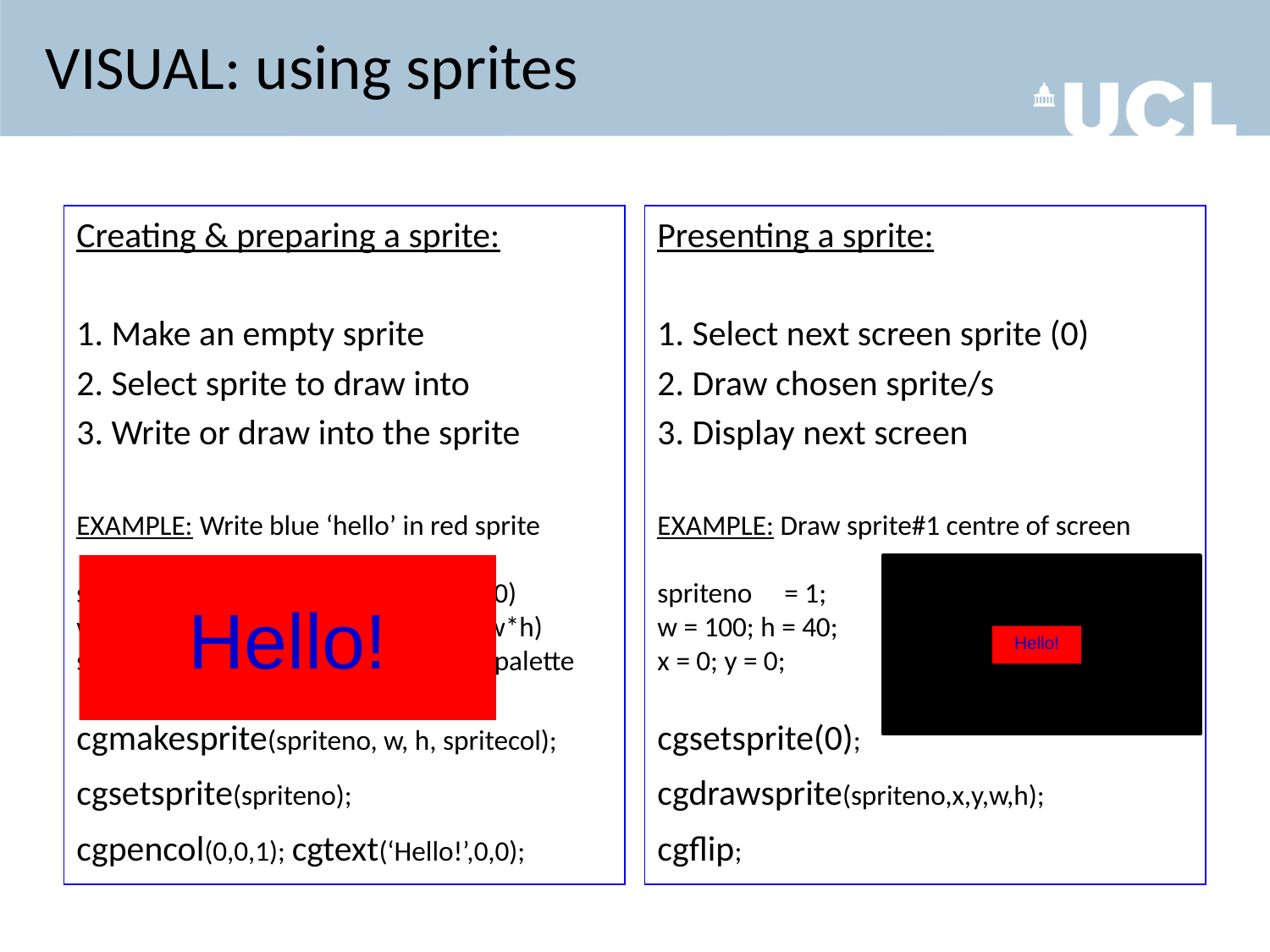

# VISUAL: using sprites
Creating & preparing a sprite:

1. Make an empty sprite
2. Select sprite to draw into
3. Write or draw into the sprite

EXAMPLE: Write blue ‘hello’ in red sprite

spriteno	= 1;	% sprite no. (>0)
w = 100; h = 40; 	% sprite size (w*h)
spritecol 	= [ 1 0 0];	% colour RGB/palette

cgmakesprite(spriteno, w, h, spritecol);

cgsetsprite(spriteno);

cgpencol(0,0,1); cgtext(‘Hello!’,0,0);
Presenting a sprite:

1. Select next screen sprite (0)
2. Draw chosen sprite/s
3. Display next screen

EXAMPLE: Draw sprite#1 centre of screen

spriteno	= 1;	% sprite no. (>0)
w = 100; h = 40; 	% sprite scaling (w*h)
x = 0; y = 0; 	% sprite coordinates

cgsetsprite(0);

cgdrawsprite(spriteno,x,y,w,h);

cgflip;

Hello!

Hello!